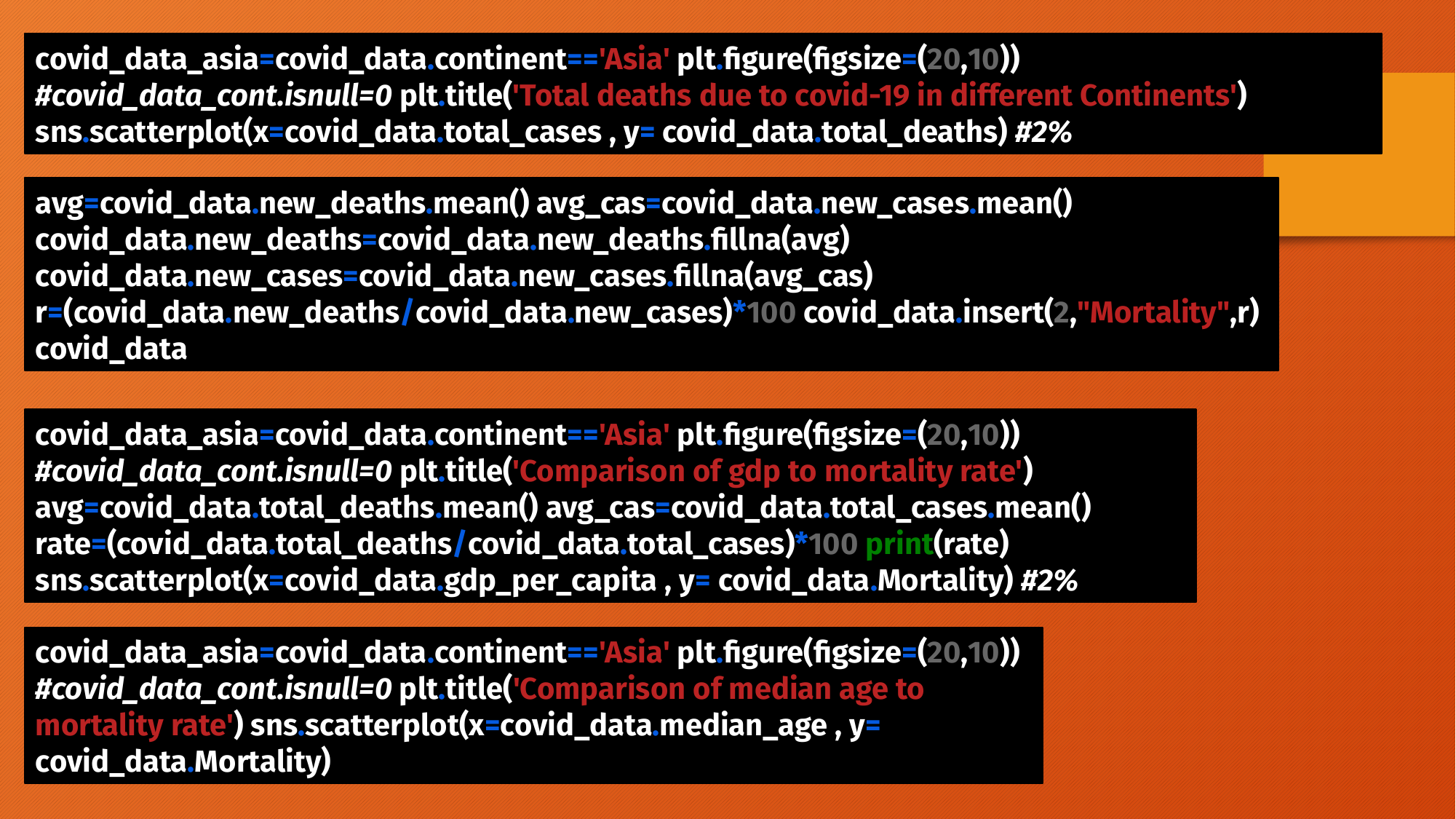

covid_data_asia=covid_data.continent=='Asia' plt.figure(figsize=(20,10)) #covid_data_cont.isnull=0 plt.title('Total deaths due to covid-19 in different Continents') sns.scatterplot(x=covid_data.total_cases , y= covid_data.total_deaths) #2%
avg=covid_data.new_deaths.mean() avg_cas=covid_data.new_cases.mean() covid_data.new_deaths=covid_data.new_deaths.fillna(avg) covid_data.new_cases=covid_data.new_cases.fillna(avg_cas) r=(covid_data.new_deaths/covid_data.new_cases)*100 covid_data.insert(2,"Mortality",r) covid_data
covid_data_asia=covid_data.continent=='Asia' plt.figure(figsize=(20,10)) #covid_data_cont.isnull=0 plt.title('Comparison of gdp to mortality rate') avg=covid_data.total_deaths.mean() avg_cas=covid_data.total_cases.mean() rate=(covid_data.total_deaths/covid_data.total_cases)*100 print(rate) sns.scatterplot(x=covid_data.gdp_per_capita , y= covid_data.Mortality) #2%
covid_data_asia=covid_data.continent=='Asia' plt.figure(figsize=(20,10)) #covid_data_cont.isnull=0 plt.title('Comparison of median age to mortality rate') sns.scatterplot(x=covid_data.median_age , y= covid_data.Mortality)